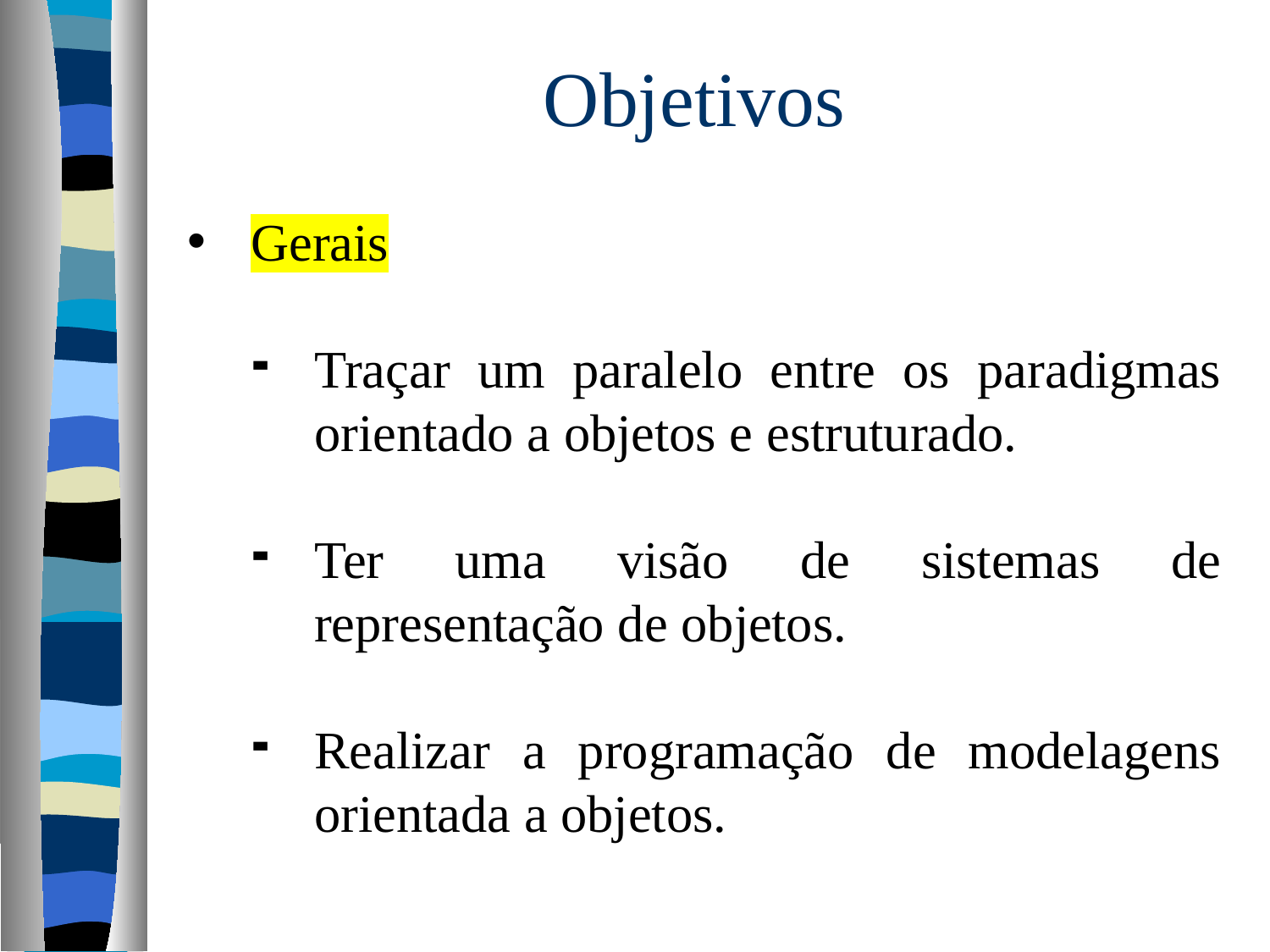

# Objetivos
Gerais

Traçar um paralelo entre os paradigmas orientado a objetos e estruturado.

Ter uma visão de sistemas de representação de objetos.

Realizar a programação de modelagens orientada a objetos.